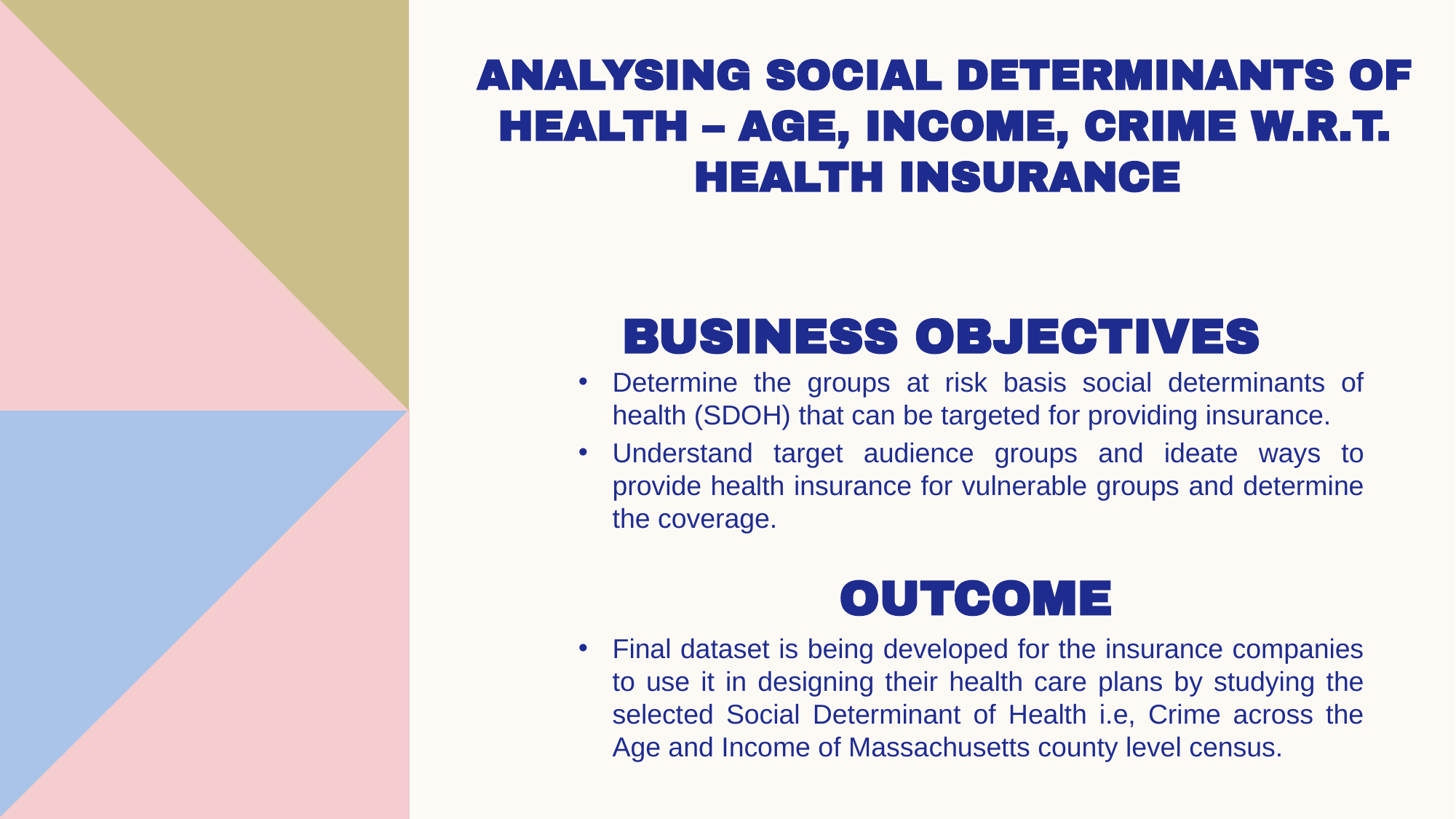

Analysing Social Determinants of Health – Age, Income, Crime w.r.t. Health Insurance

# Business objectives
Determine the groups at risk basis social determinants of health (SDOH) that can be targeted for providing insurance.
Understand target audience groups and ideate ways to provide health insurance for vulnerable groups and determine the coverage.

outcome
Final dataset is being developed for the insurance companies to use it in designing their health care plans by studying the selected Social Determinant of Health i.e, Crime across the Age and Income of Massachusetts county level census.